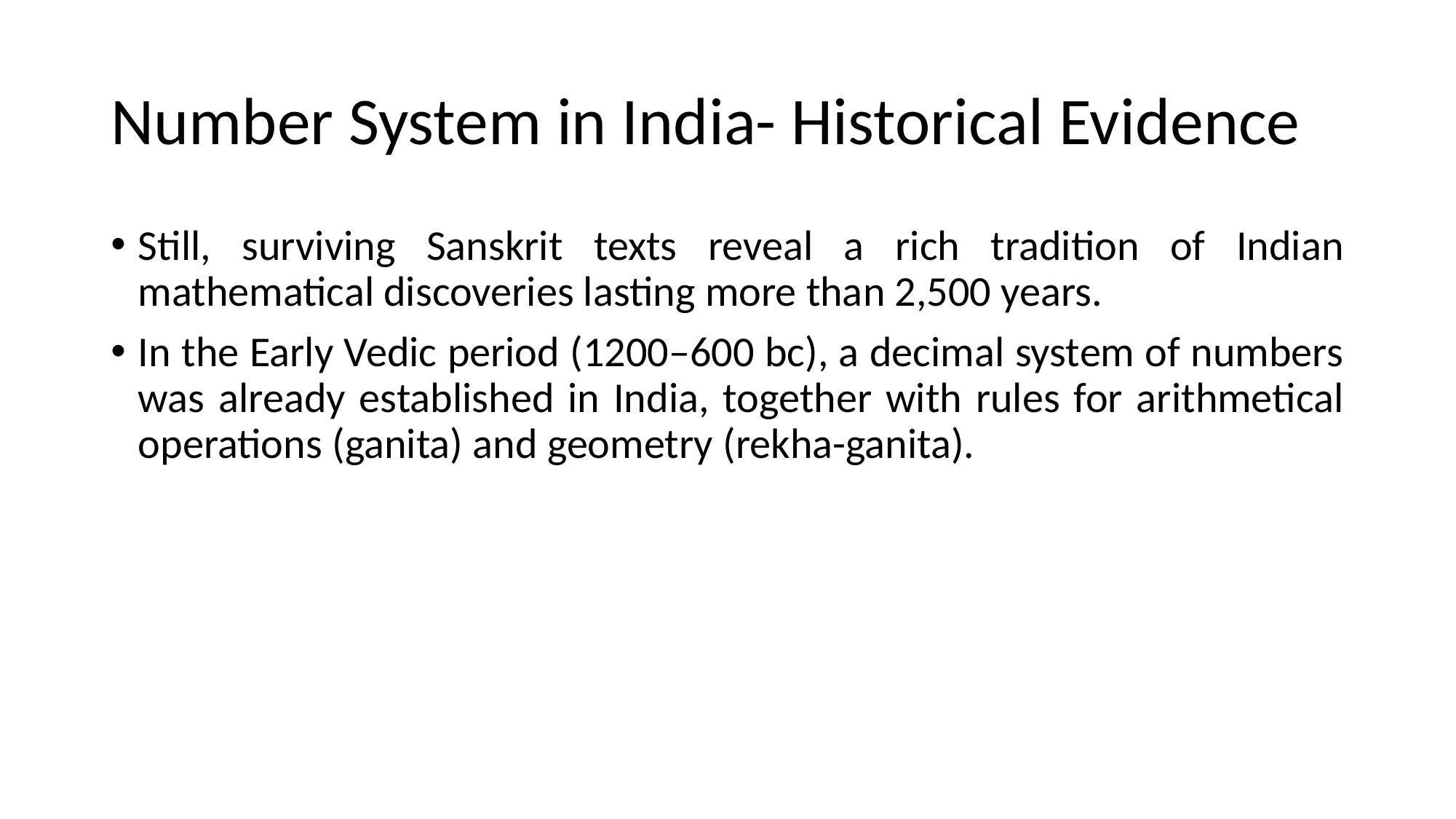

# Number System in India- Historical Evidence
Still, surviving Sanskrit texts reveal a rich tradition of Indian mathematical discoveries lasting more than 2,500 years.
In the Early Vedic period (1200–600 bc), a decimal system of numbers was already established in India, together with rules for arithmetical operations (ganita) and geometry (rekha-ganita).